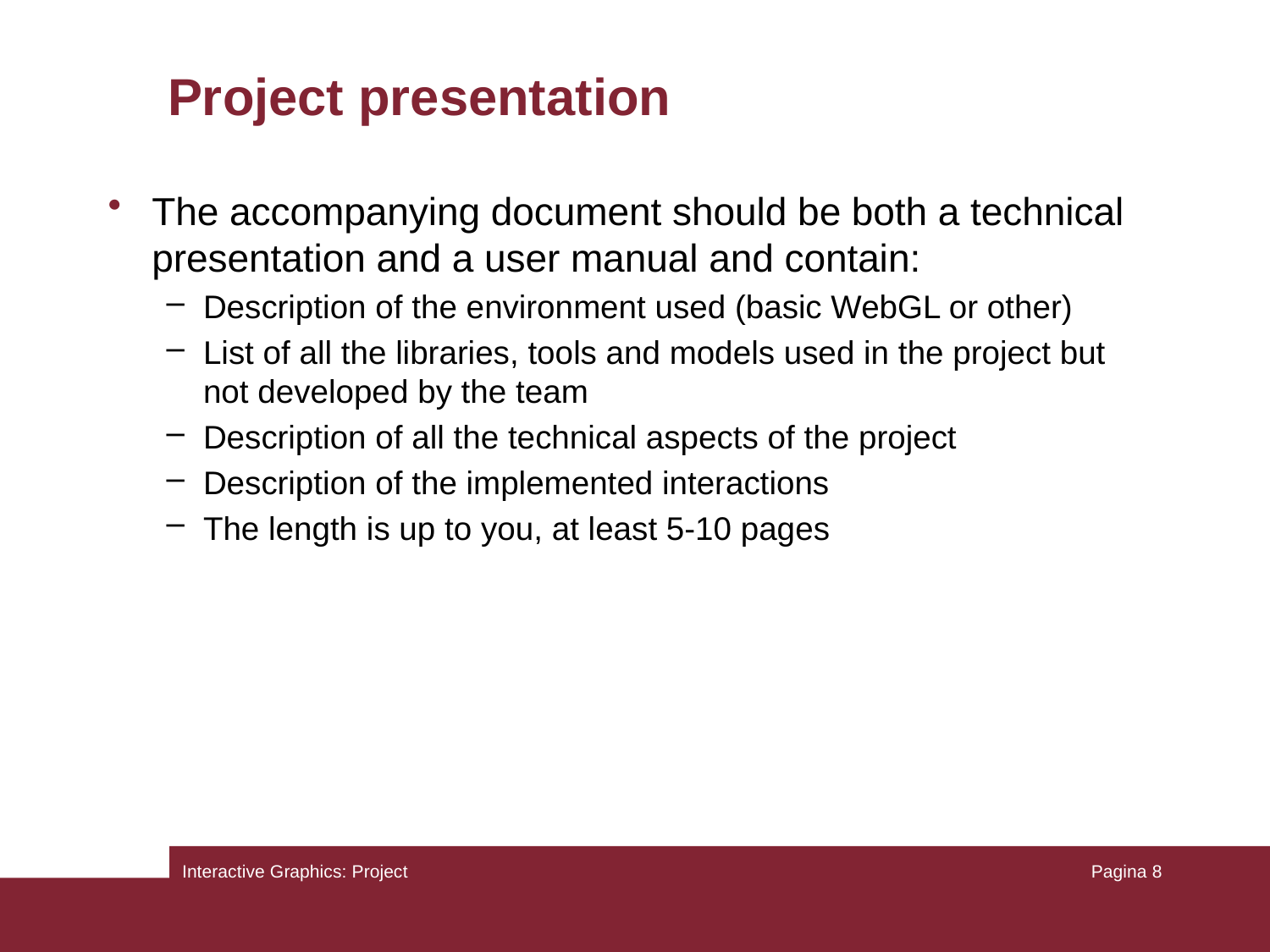

# Project presentation
The accompanying document should be both a technical presentation and a user manual and contain:
Description of the environment used (basic WebGL or other)
List of all the libraries, tools and models used in the project but not developed by the team
Description of all the technical aspects of the project
Description of the implemented interactions
The length is up to you, at least 5-10 pages

Interactive Graphics: Project
Pagina 8